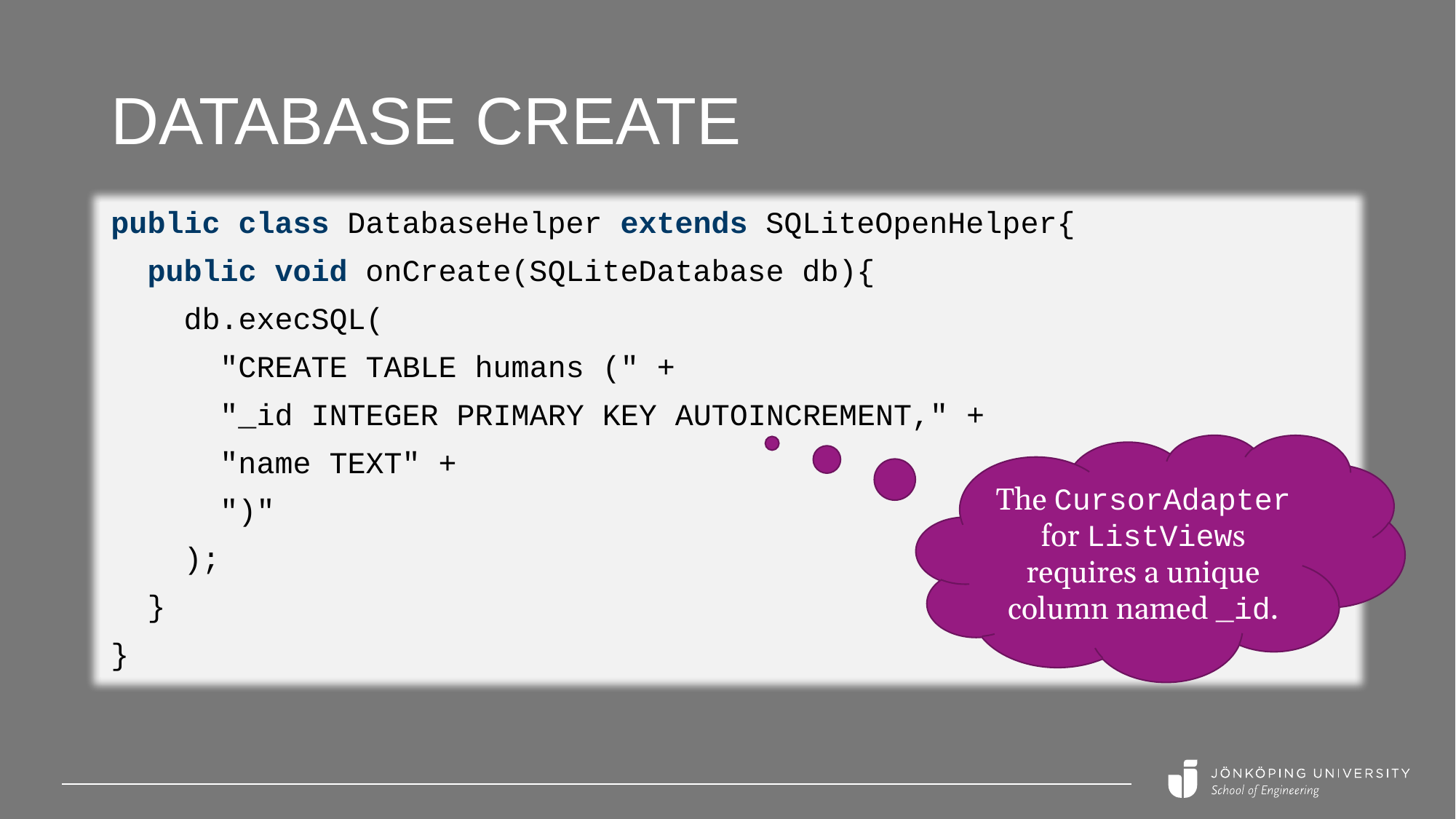

# Database Create
public class DatabaseHelper extends SQLiteOpenHelper{
  public void onCreate(SQLiteDatabase db){
    db.execSQL(
      "CREATE TABLE humans (" +
      "_id INTEGER PRIMARY KEY AUTOINCREMENT," +
      "name TEXT" +
      ")"
    );
  }
}
The CursorAdapter for ListViews requires a unique column named _id.